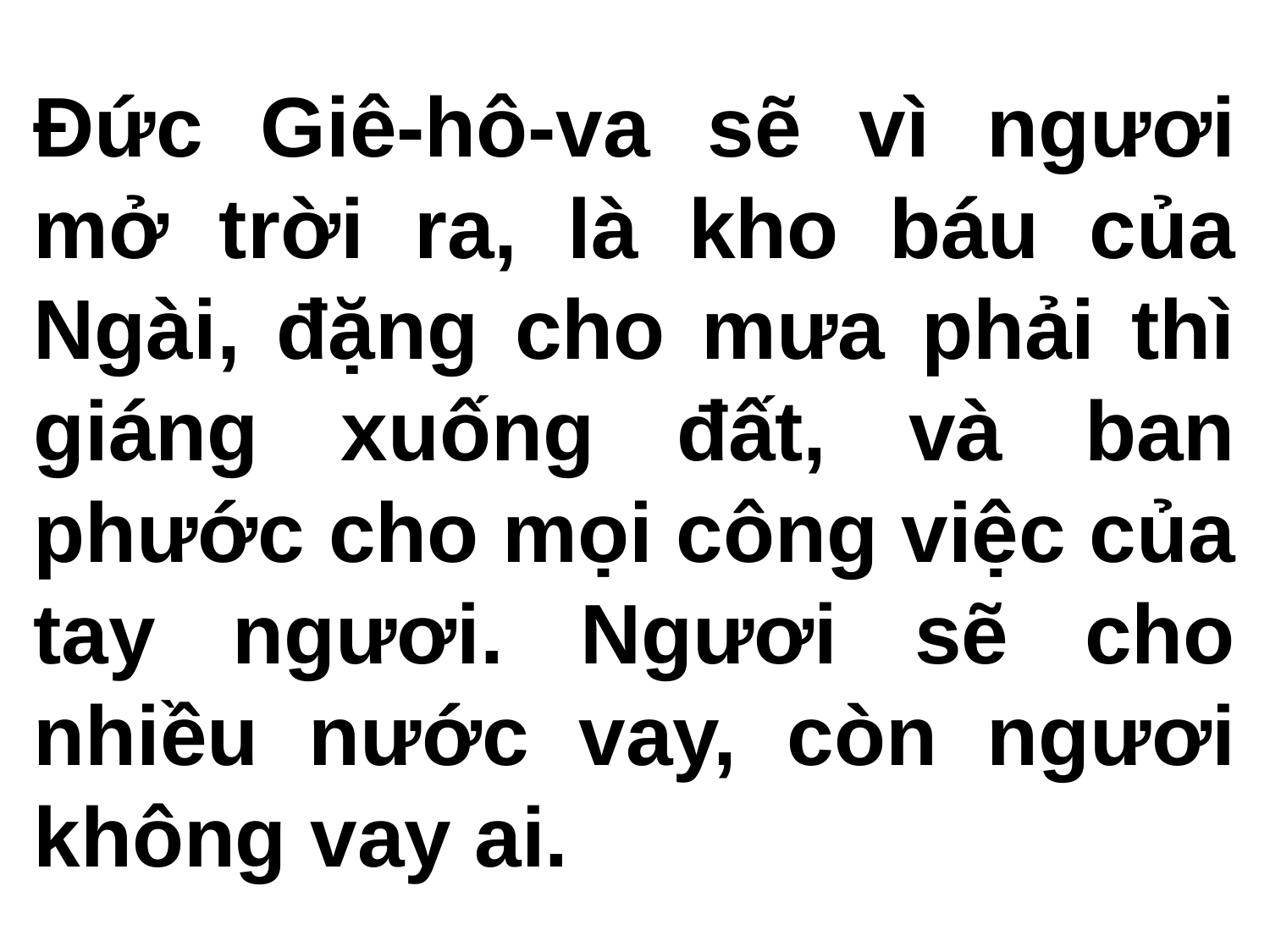

Đức Giê-hô-va sẽ vì ngươi mở trời ra, là kho báu của Ngài, đặng cho mưa phải thì giáng xuống đất, và ban phước cho mọi công việc của tay ngươi. Ngươi sẽ cho nhiều nước vay, còn ngươi không vay ai.